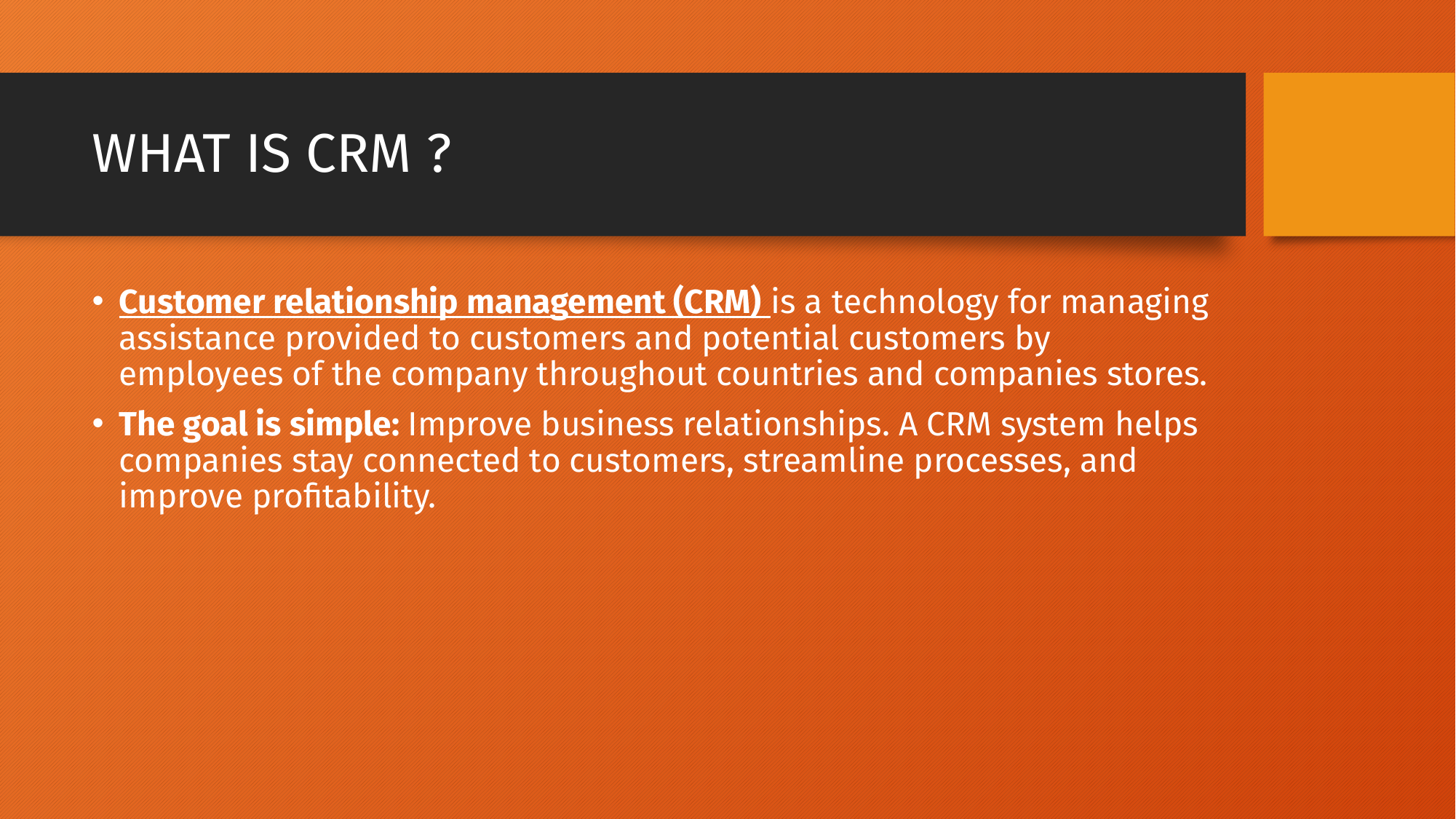

# WHAT IS CRM ?
Customer relationship management (CRM) is a technology for managing assistance provided to customers and potential customers by employees of the company throughout countries and companies stores.
The goal is simple: Improve business relationships. A CRM system helps companies stay connected to customers, streamline processes, and improve profitability.